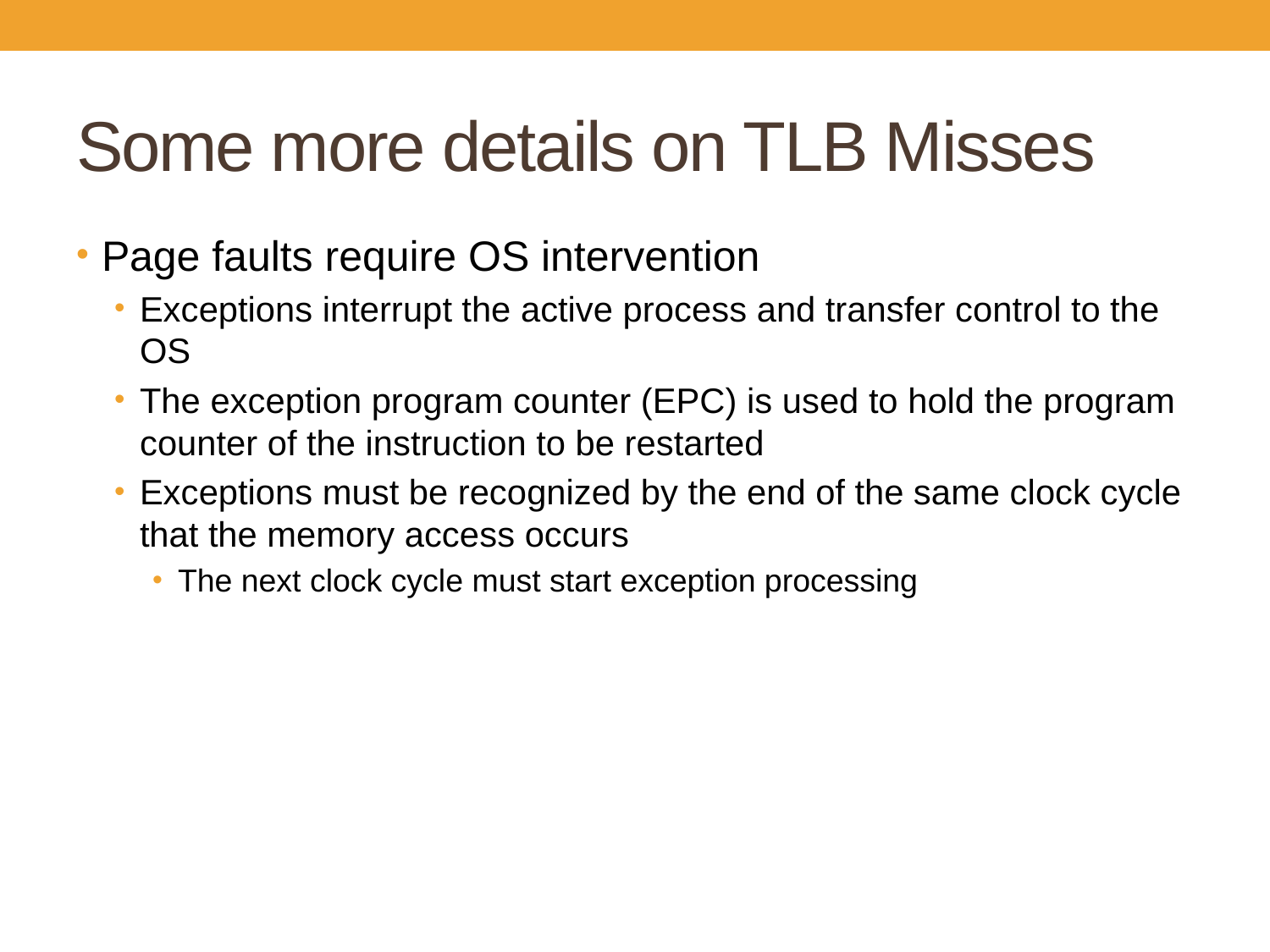

# Some more details on TLB Misses
Page faults require OS intervention
Exceptions interrupt the active process and transfer control to the OS
The exception program counter (EPC) is used to hold the program counter of the instruction to be restarted
Exceptions must be recognized by the end of the same clock cycle that the memory access occurs
The next clock cycle must start exception processing